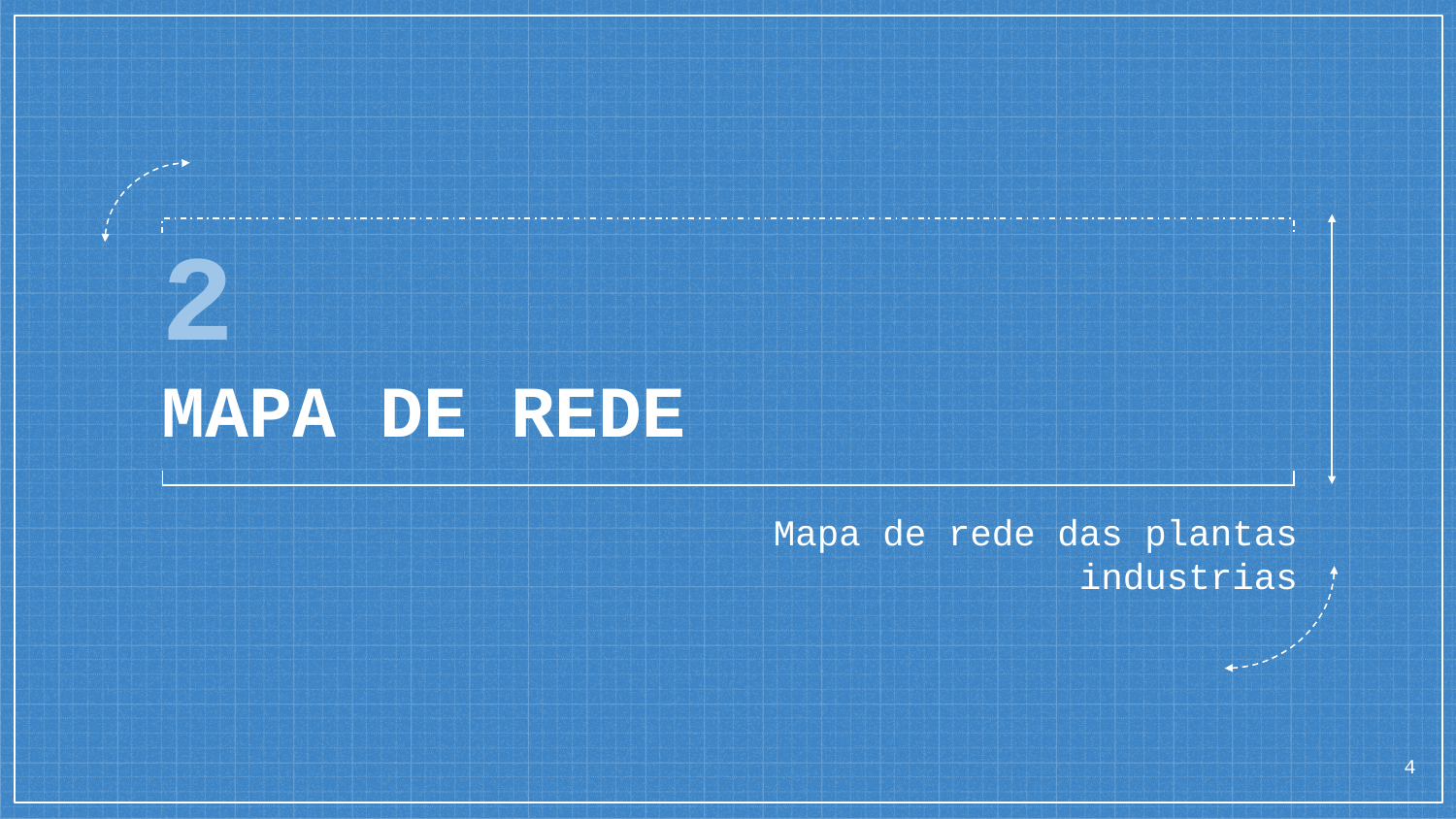

# 2
MAPA DE REDE
Mapa de rede das plantas industrias
4